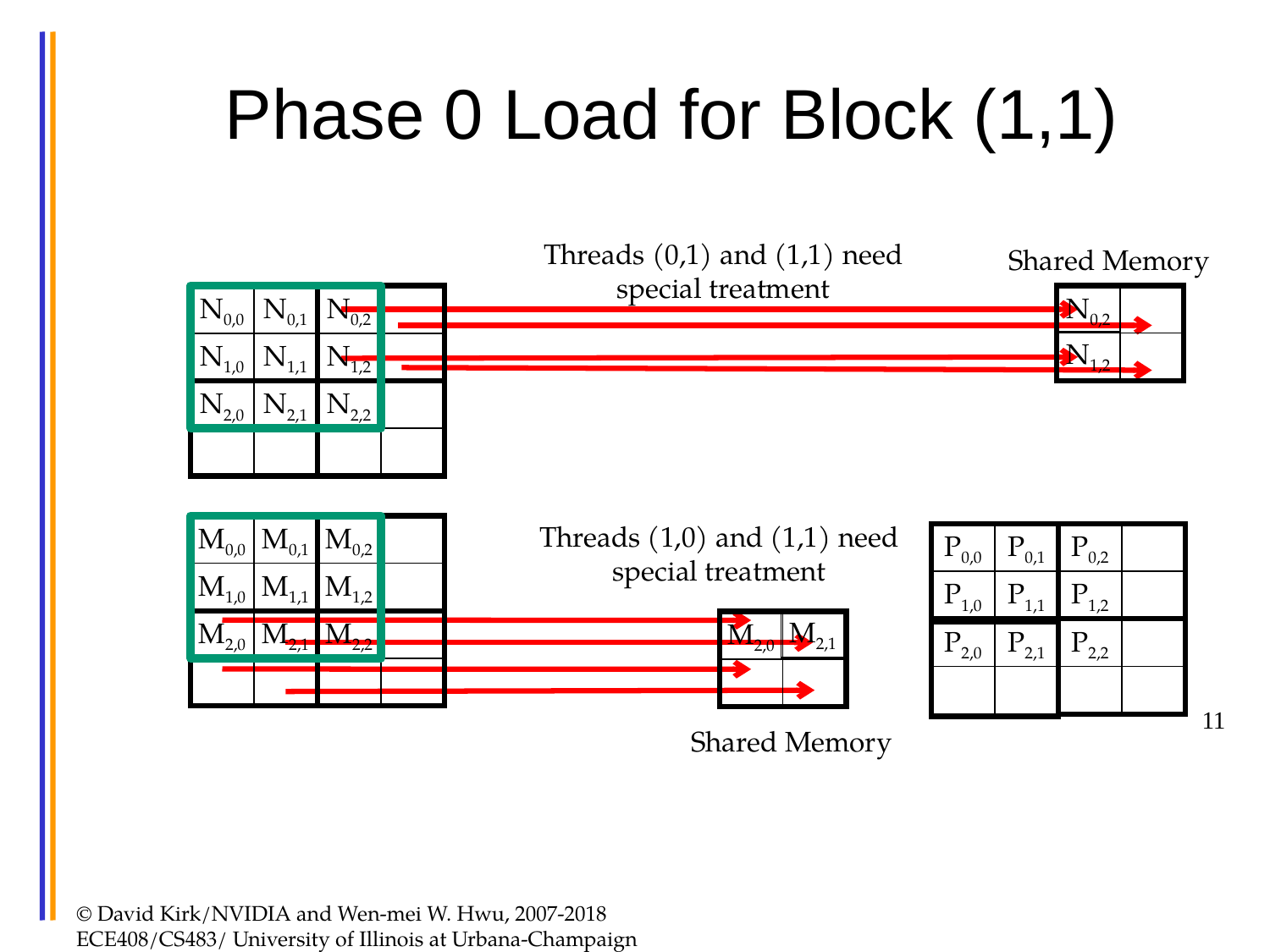

# Phase 0 Load for Block (1,1)
Threads (0,1) and (1,1) need special treatment
Shared Memory
N0,2

N0,0

N0,1
N0,2

N1,2

N1,0

N1,1

N1,2

N2,0

N2,1

N2,2

Threads (1,0) and (1,1) need special treatment
M0,0

M0,1
M0,2

P0,0

P0,1
P0,2

M1,0

M1,1

M1,2

P1,0

P1,1

P1,2

M2,1

M2,0

M2,1

M2,2

M2,0

P2,0

P2,1

P2,2

11
Shared Memory
© David Kirk/NVIDIA and Wen-mei W. Hwu, 2007-2018 ECE408/CS483/ University of Illinois at Urbana-Champaign